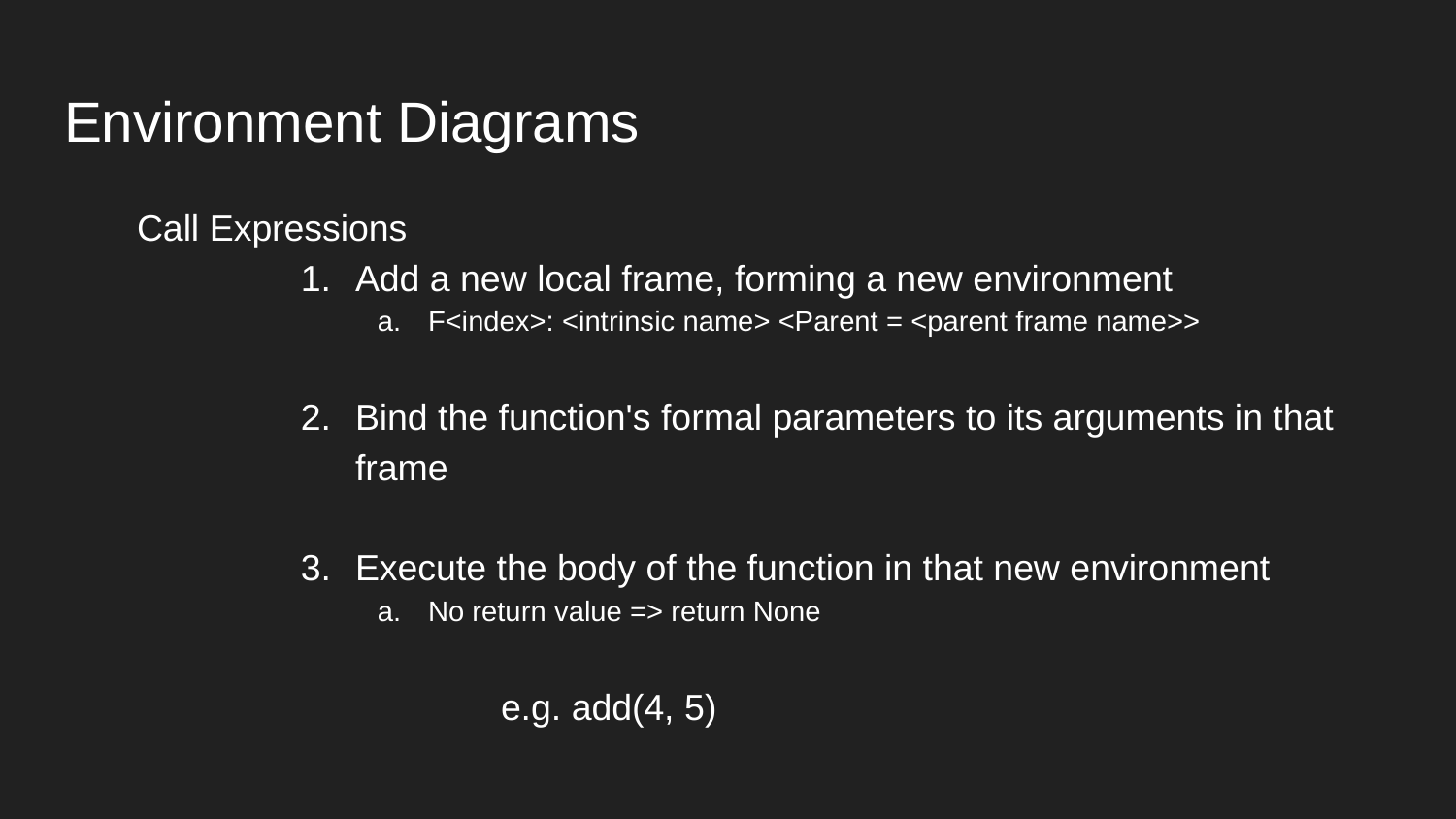

# Environment Diagrams
Call Expressions
Add a new local frame, forming a new environment
F<index>: <intrinsic name> <Parent = <parent frame name>>

Bind the function's formal parameters to its arguments in that frame

Execute the body of the function in that new environment
No return value => return None

			e.g. add(4, 5)